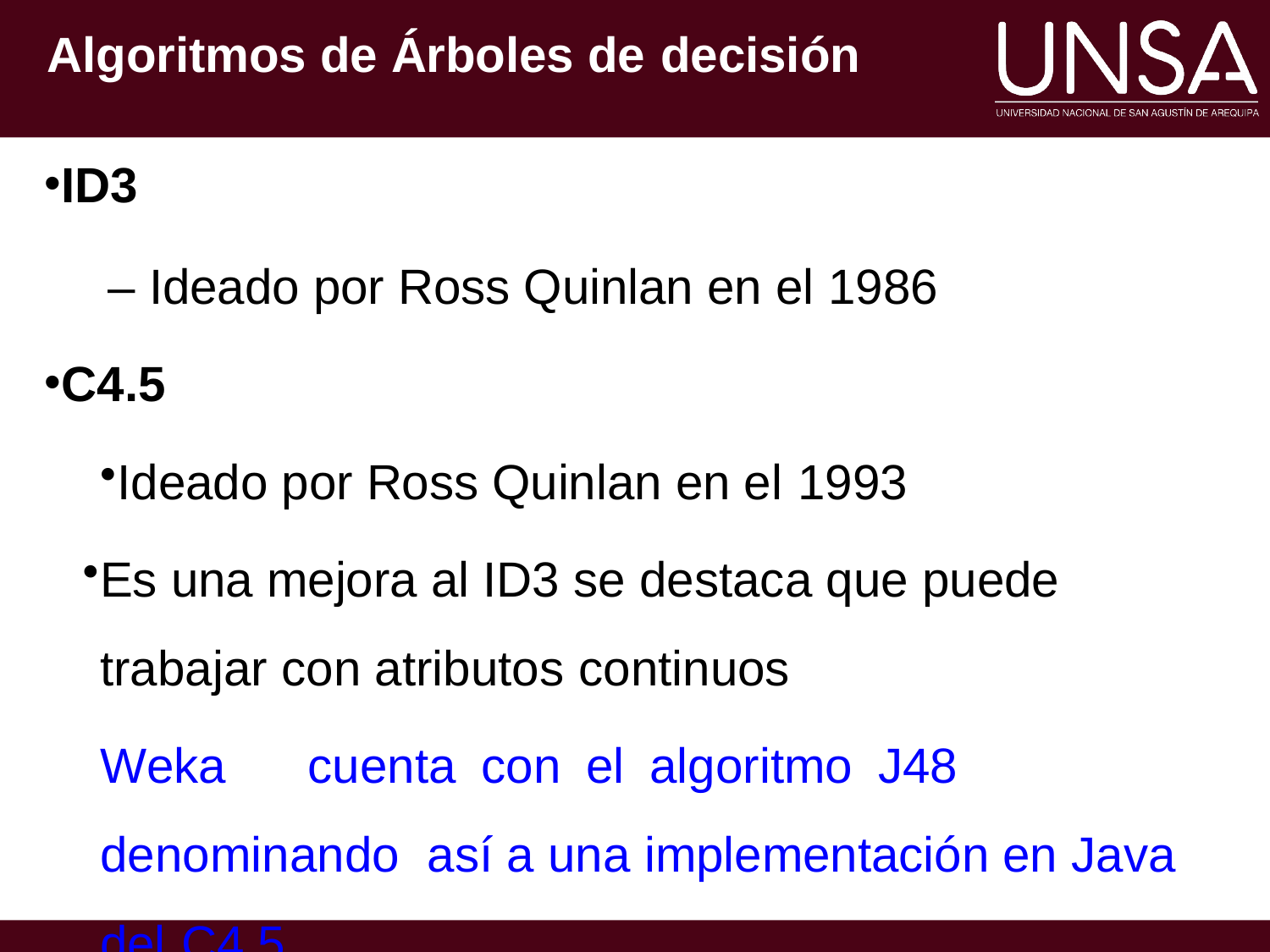

Algoritmos de Árboles de decisión

ID3
– Ideado por Ross Quinlan en el 1986
C4.5
Ideado por Ross Quinlan en el 1993
Es una mejora al ID3 se destaca que puede  trabajar con atributos continuos
Weka	cuenta	con	el	algoritmo	J48	denominando  así a una implementación en Java del C4.5